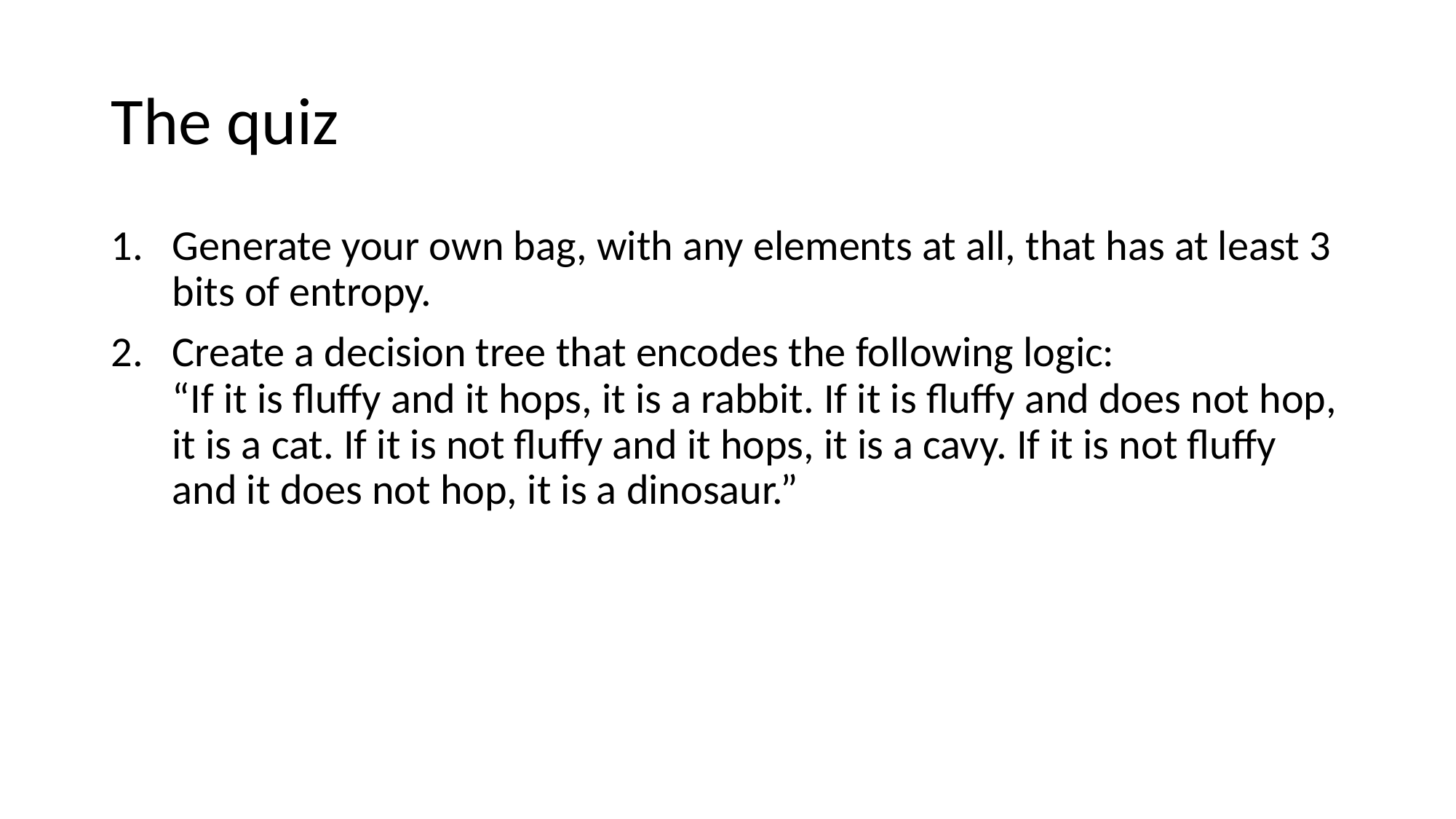

# The quiz
Generate your own bag, with any elements at all, that has at least 3 bits of entropy.
Create a decision tree that encodes the following logic:
“If it is fluffy and it hops, it is a rabbit. If it is fluffy and does not hop, it is a cat. If it is not fluffy and it hops, it is a cavy. If it is not fluffy and it does not hop, it is a dinosaur.”